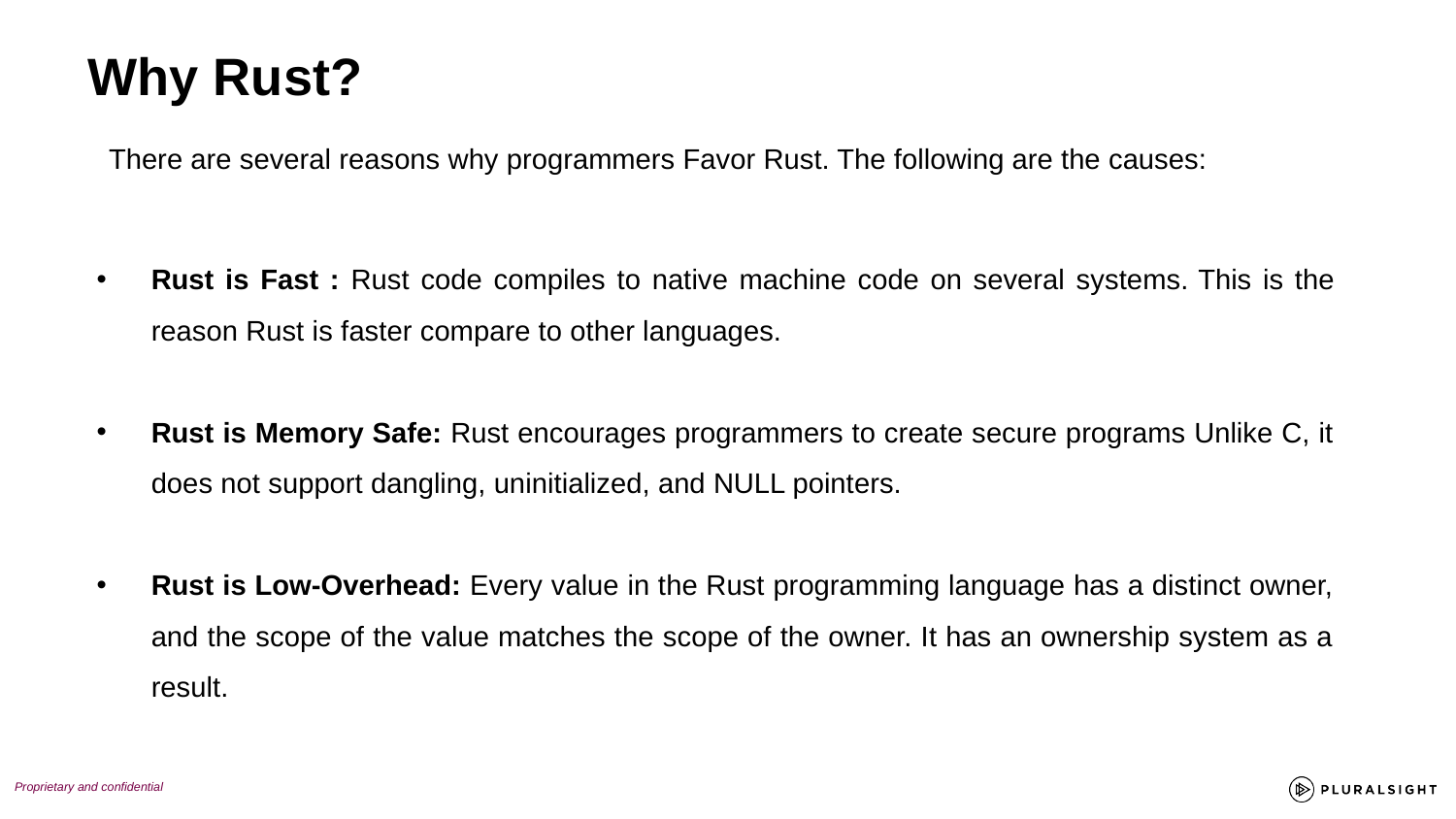

Why Rust?
There are several reasons why programmers Favor Rust. The following are the causes:
Rust is Fast : Rust code compiles to native machine code on several systems. This is the reason Rust is faster compare to other languages.

Rust is Memory Safe: Rust encourages programmers to create secure programs Unlike C, it does not support dangling, uninitialized, and NULL pointers.

Rust is Low-Overhead: Every value in the Rust programming language has a distinct owner, and the scope of the value matches the scope of the owner. It has an ownership system as a result.